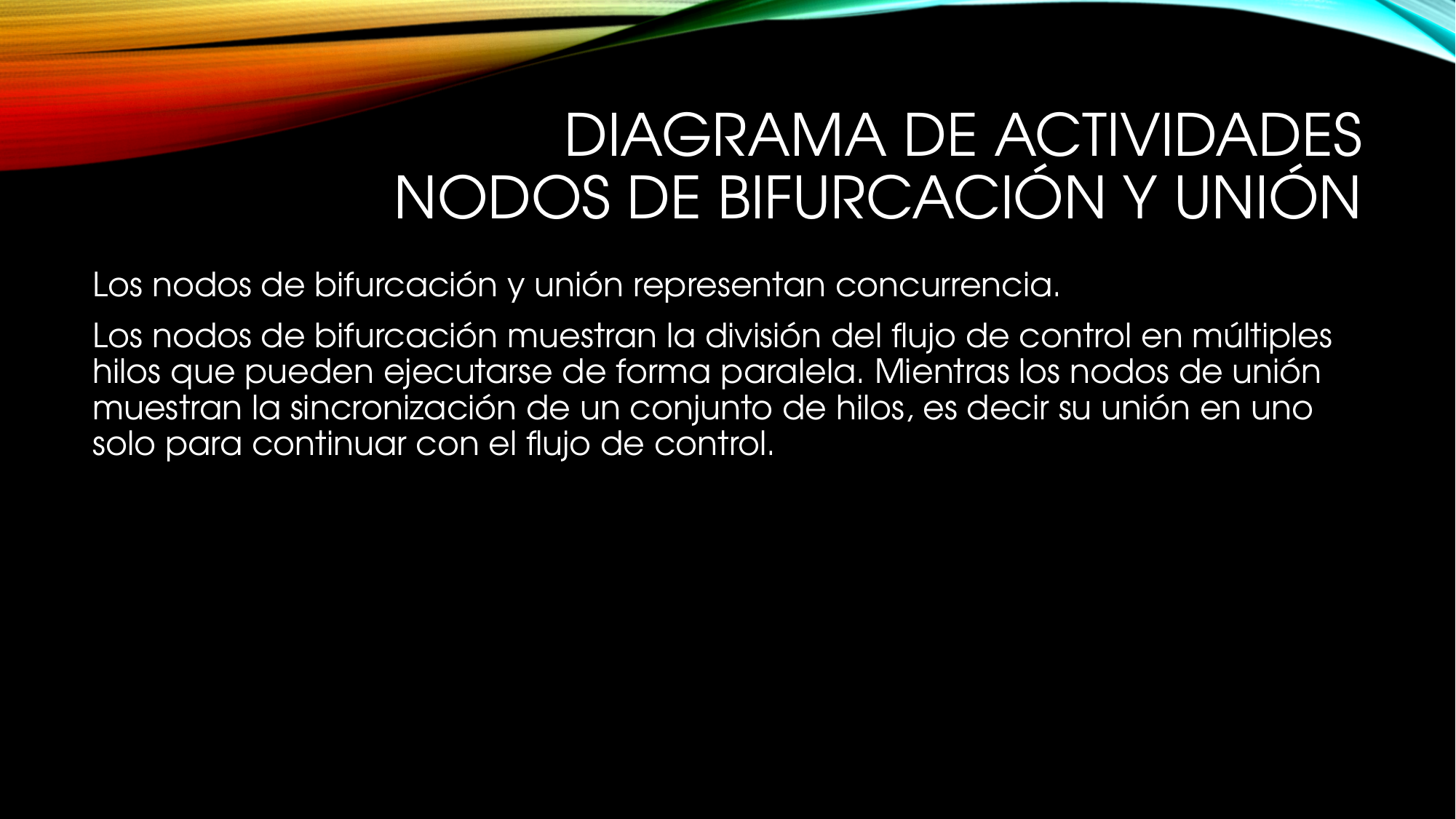

# Diagrama de actividades Nodos de bifurcación y unión
Los nodos de bifurcación y unión representan concurrencia.
Los nodos de bifurcación muestran la división del flujo de control en múltiples hilos que pueden ejecutarse de forma paralela. Mientras los nodos de unión muestran la sincronización de un conjunto de hilos, es decir su unión en uno solo para continuar con el flujo de control.